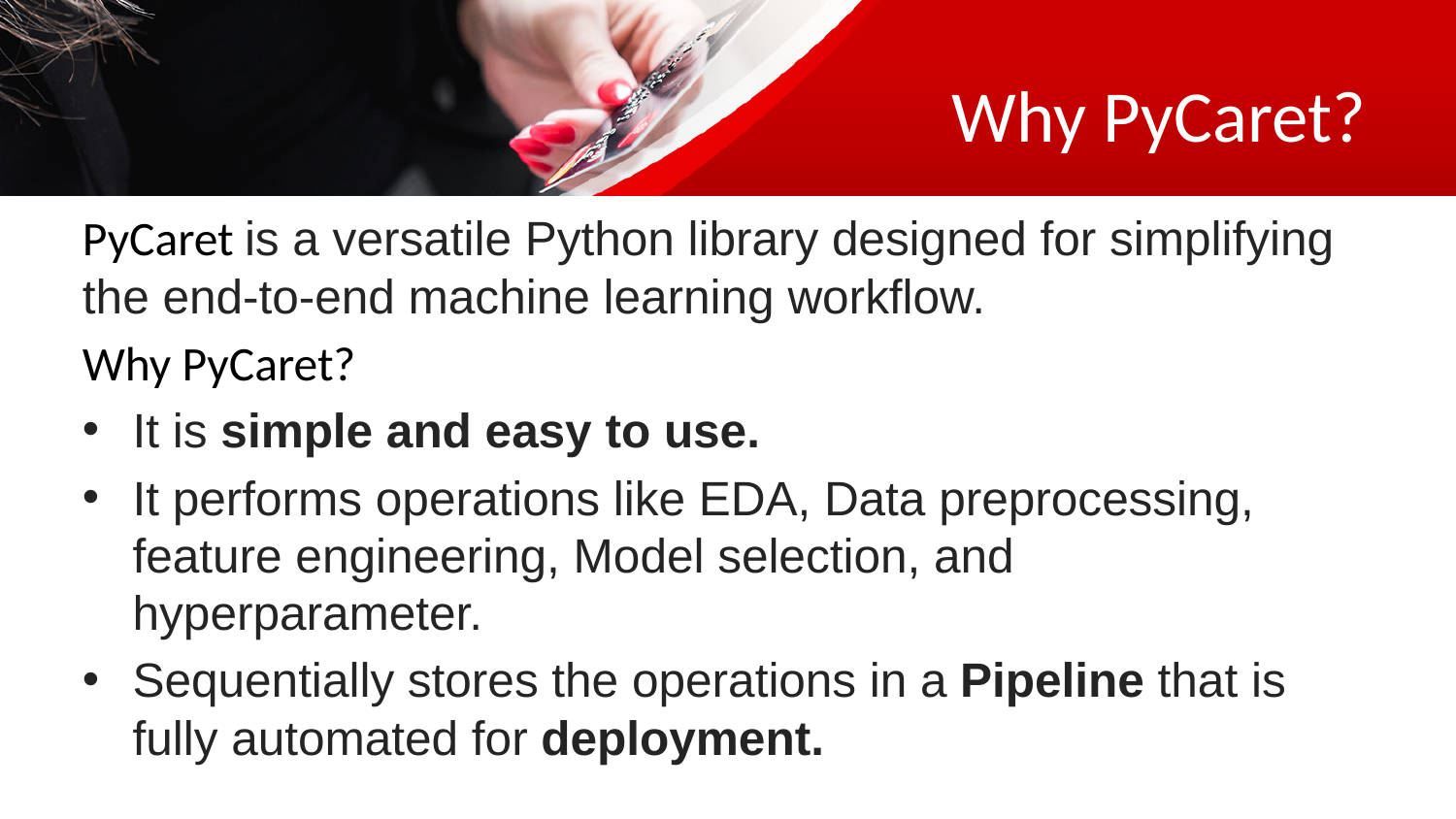

# Why PyCaret?
PyCaret is a versatile Python library designed for simplifying the end-to-end machine learning workflow.
Why PyCaret?
It is simple and easy to use.
It performs operations like EDA, Data preprocessing, feature engineering, Model selection, and hyperparameter.
Sequentially stores the operations in a Pipeline that is fully automated for deployment.